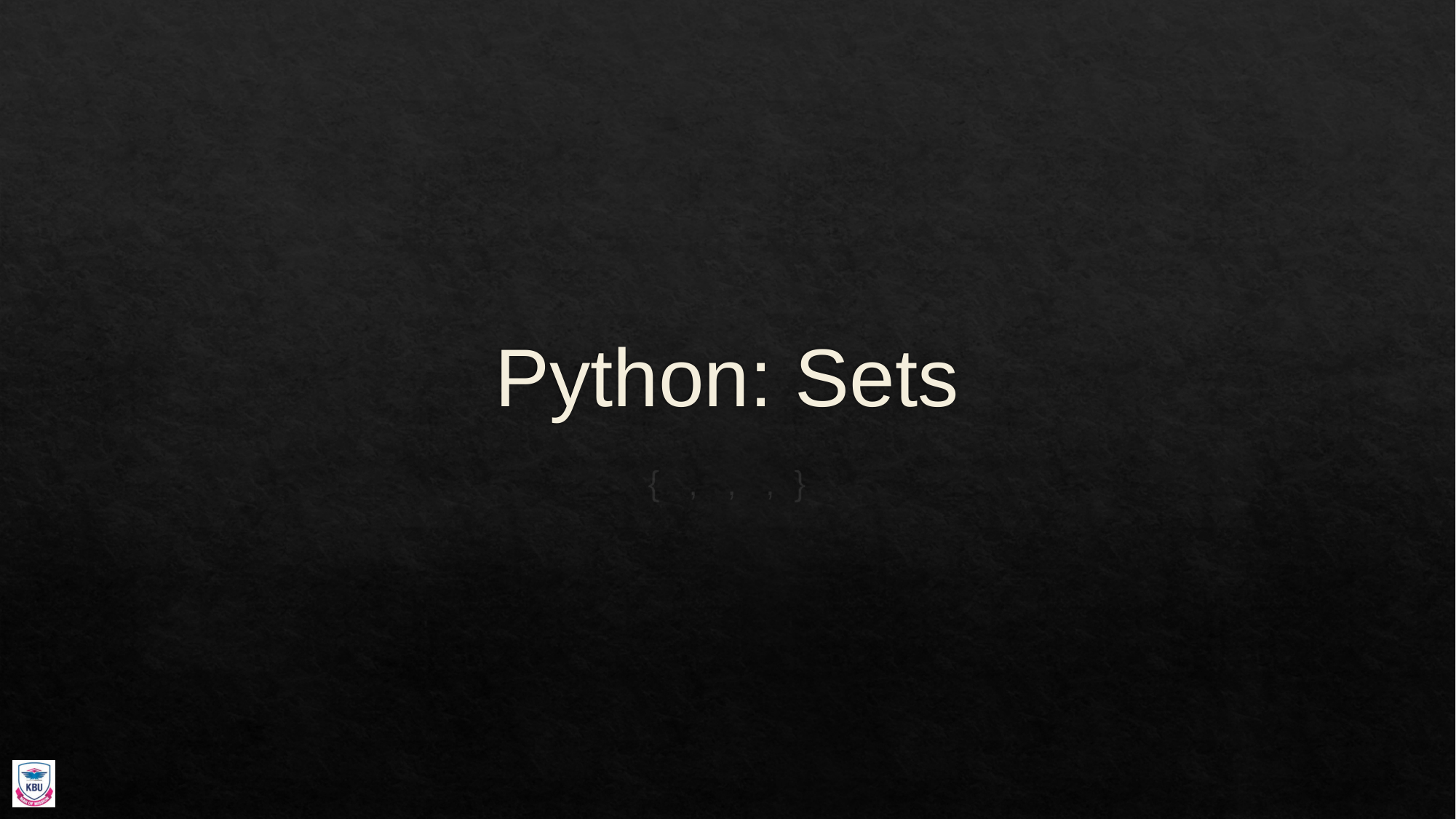

# Python: Sets
{   ,   ,   ,  }